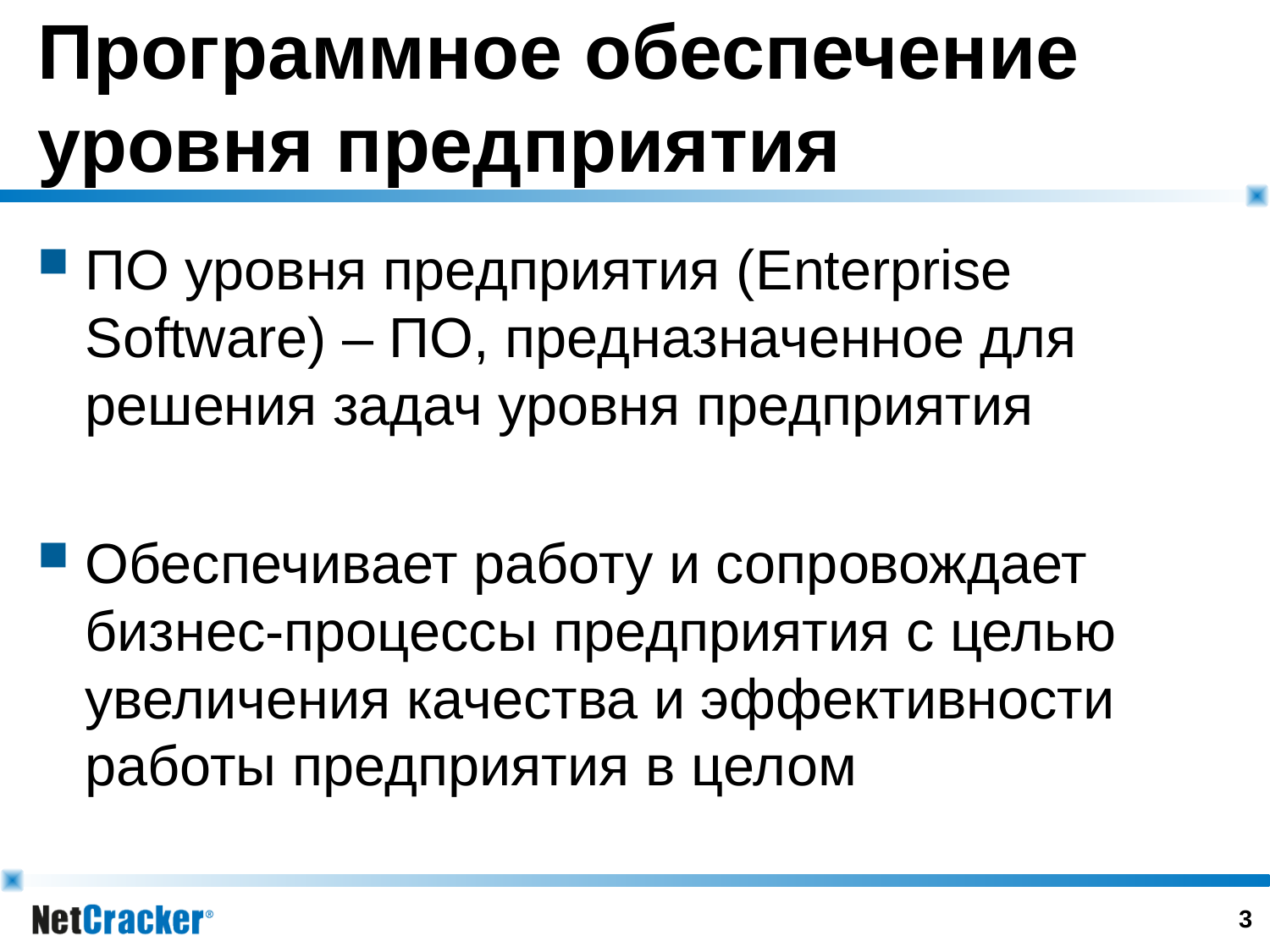

# Программное обеспечение уровня предприятия
ПО уровня предприятия (Enterprise Software) – ПО, предназначенное для решения задач уровня предприятия

Обеспечивает работу и сопровождает бизнес-процессы предприятия с целью увеличения качества и эффективности работы предприятия в целом

3